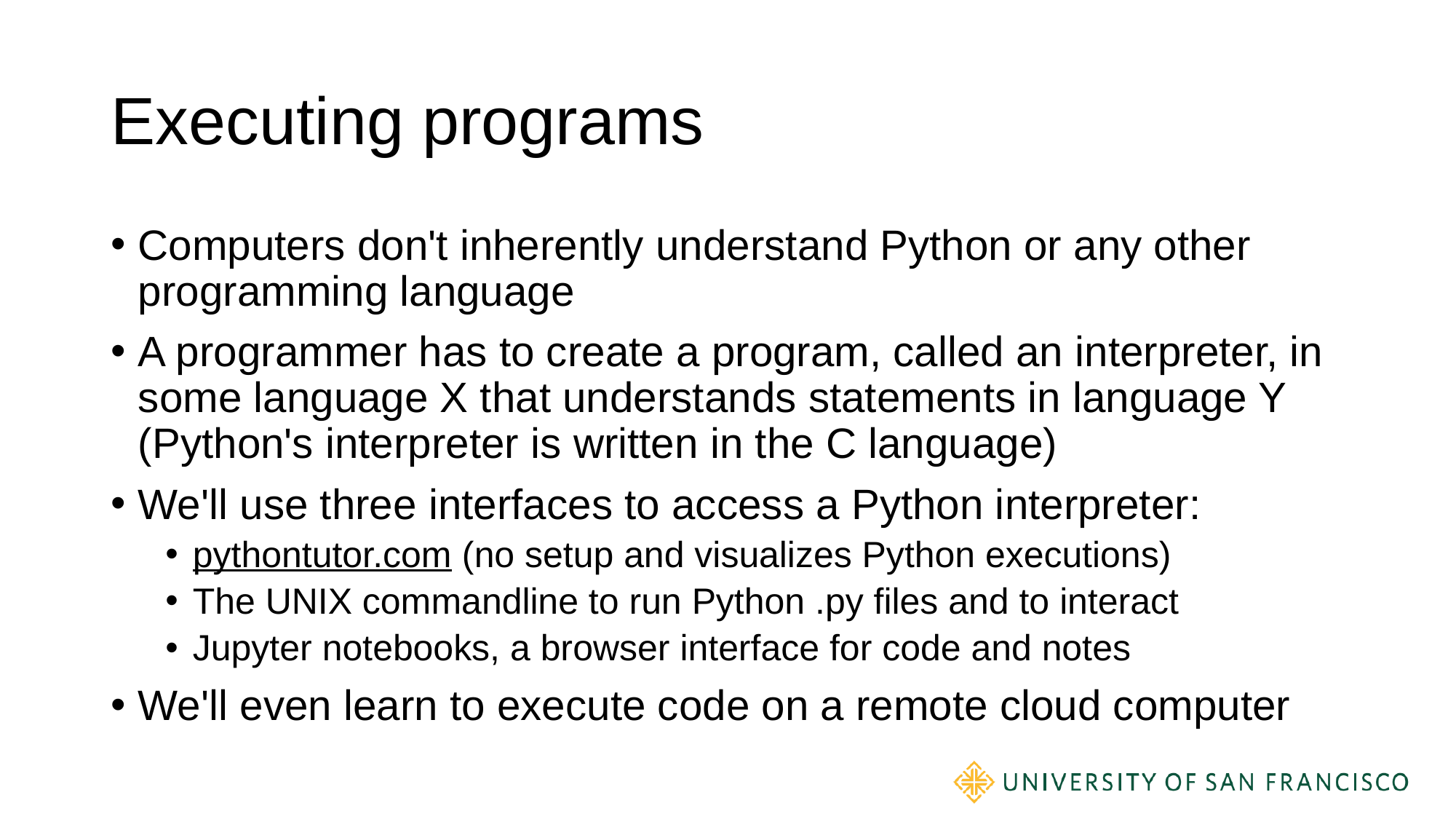

# Executing programs
Computers don't inherently understand Python or any other programming language
A programmer has to create a program, called an interpreter, in some language X that understands statements in language Y (Python's interpreter is written in the C language)
We'll use three interfaces to access a Python interpreter:
pythontutor.com (no setup and visualizes Python executions)
The UNIX commandline to run Python .py files and to interact
Jupyter notebooks, a browser interface for code and notes
We'll even learn to execute code on a remote cloud computer